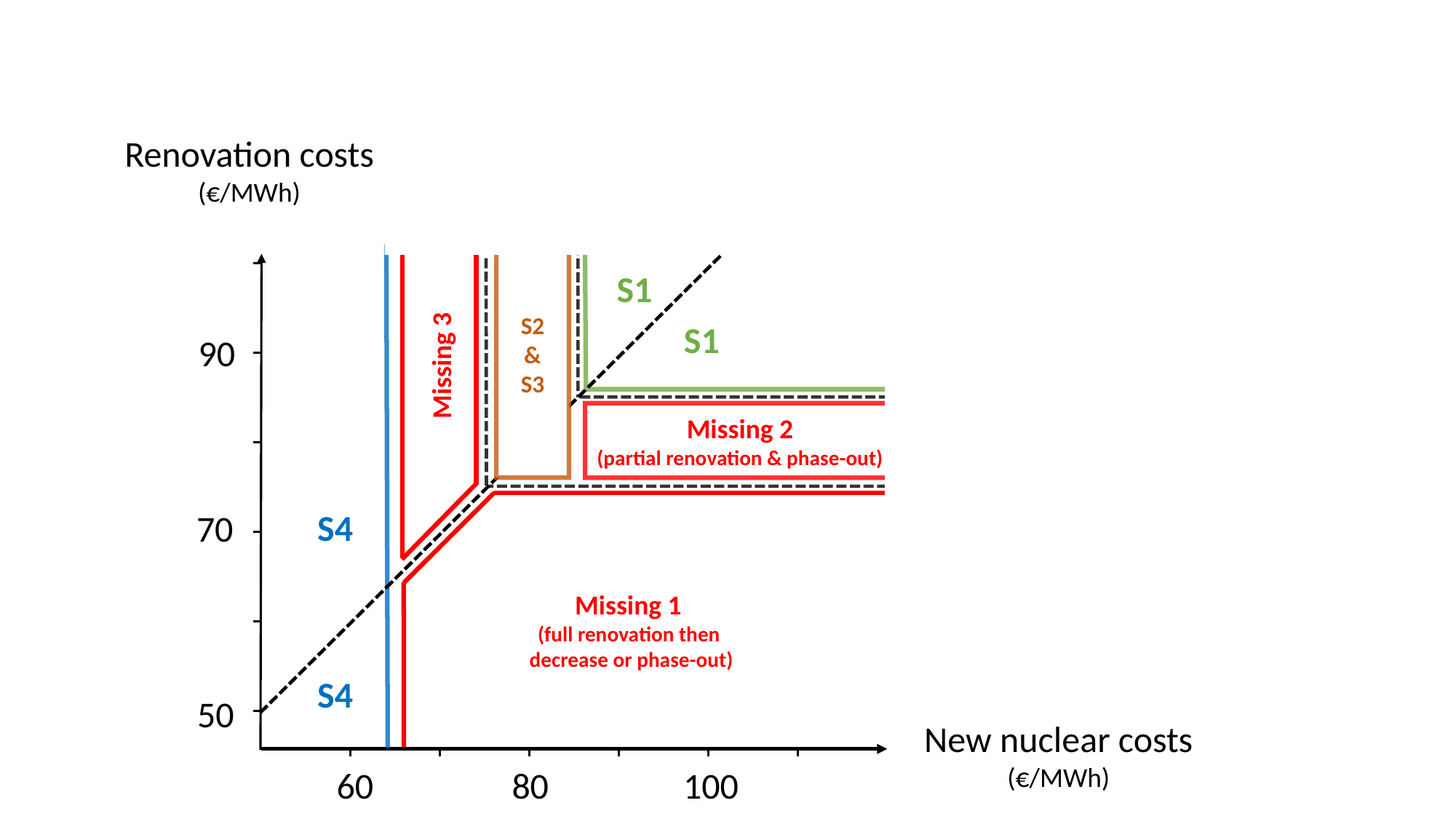

Renovation costs
(€/MWh)
S2
&
S3

S1

S1
90
Missing 3
Missing 2
(partial renovation & phase-out)

S4
70
Missing 1
(full renovation then
decrease or phase-out)
S4
50
New nuclear costs
(€/MWh)
60
80
100